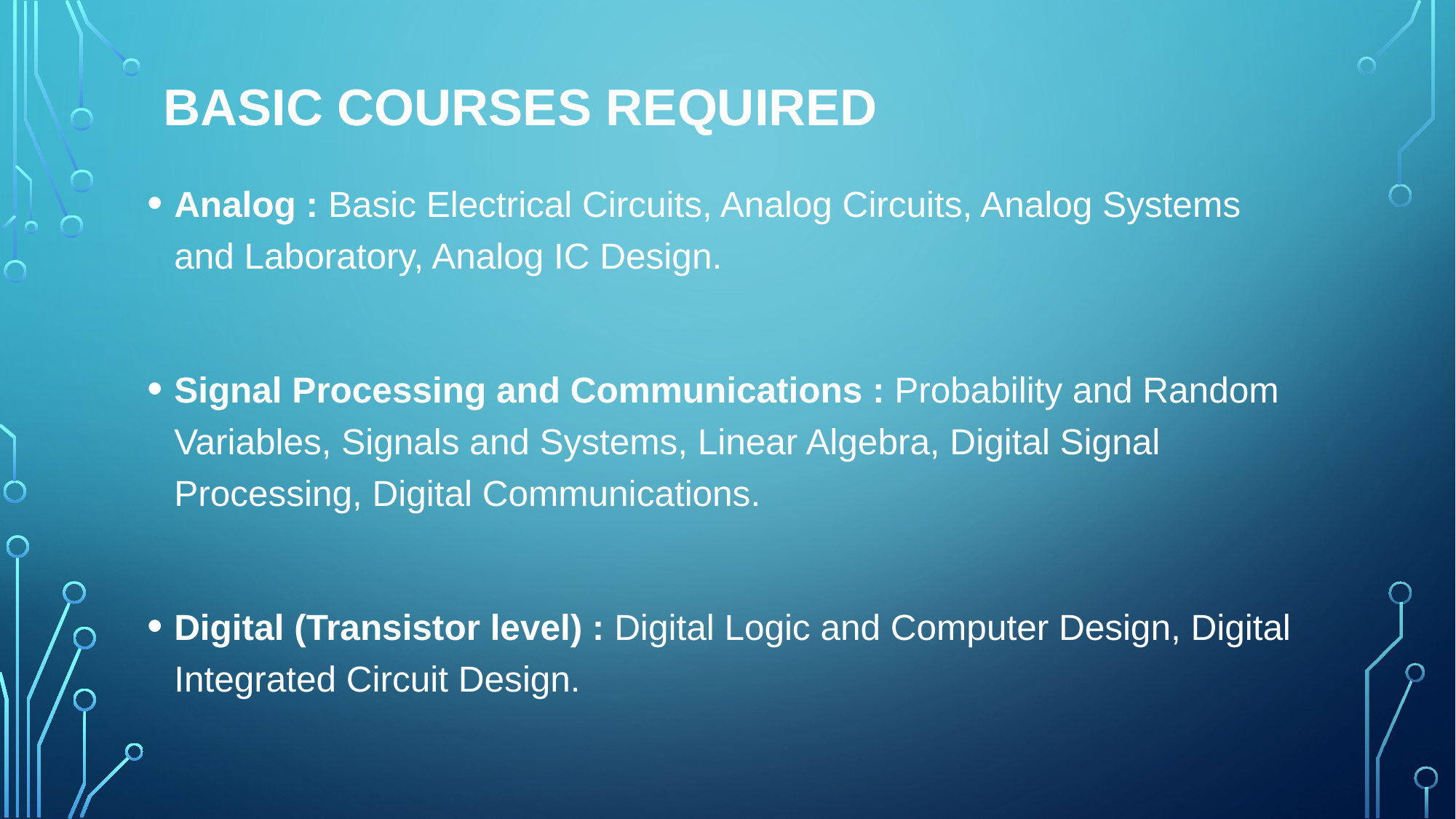

# BASIC COURSES REQUIRED
Analog : Basic Electrical Circuits, Analog Circuits, Analog Systems and Laboratory, Analog IC Design.

Signal Processing and Communications : Probability and Random Variables, Signals and Systems, Linear Algebra, Digital Signal Processing, Digital Communications.

Digital (Transistor level) : Digital Logic and Computer Design, Digital Integrated Circuit Design.